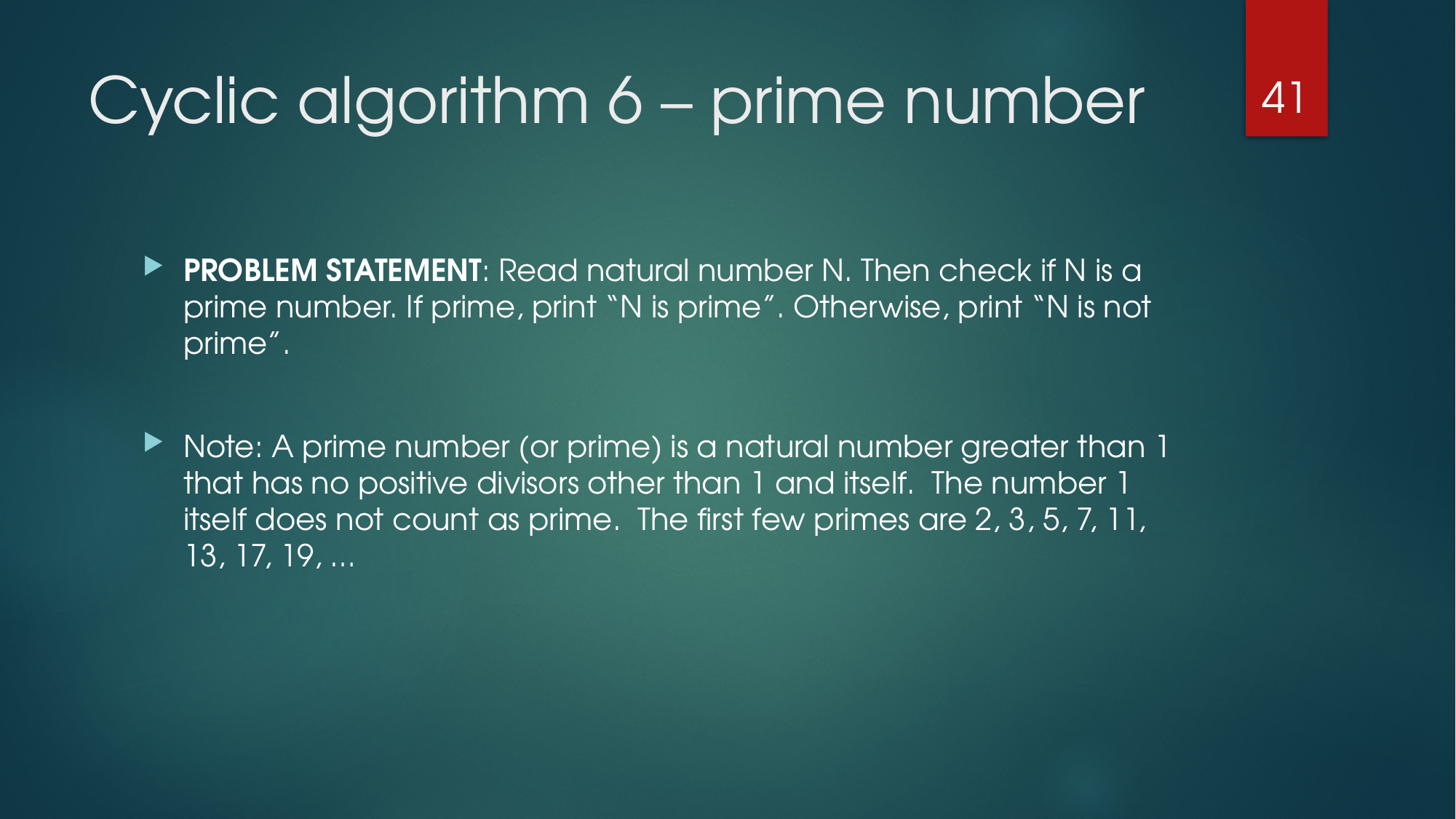

41
# Cyclic algorithm 6 – prime number
PROBLEM STATEMENT: Read natural number N. Then check if N is a prime number. If prime, print “N is prime”. Otherwise, print “N is not prime”.

Note: A prime number (or prime) is a natural number greater than 1 that has no positive divisors other than 1 and itself.  The number 1 itself does not count as prime.  The first few primes are 2, 3, 5, 7, 11, 13, 17, 19, …